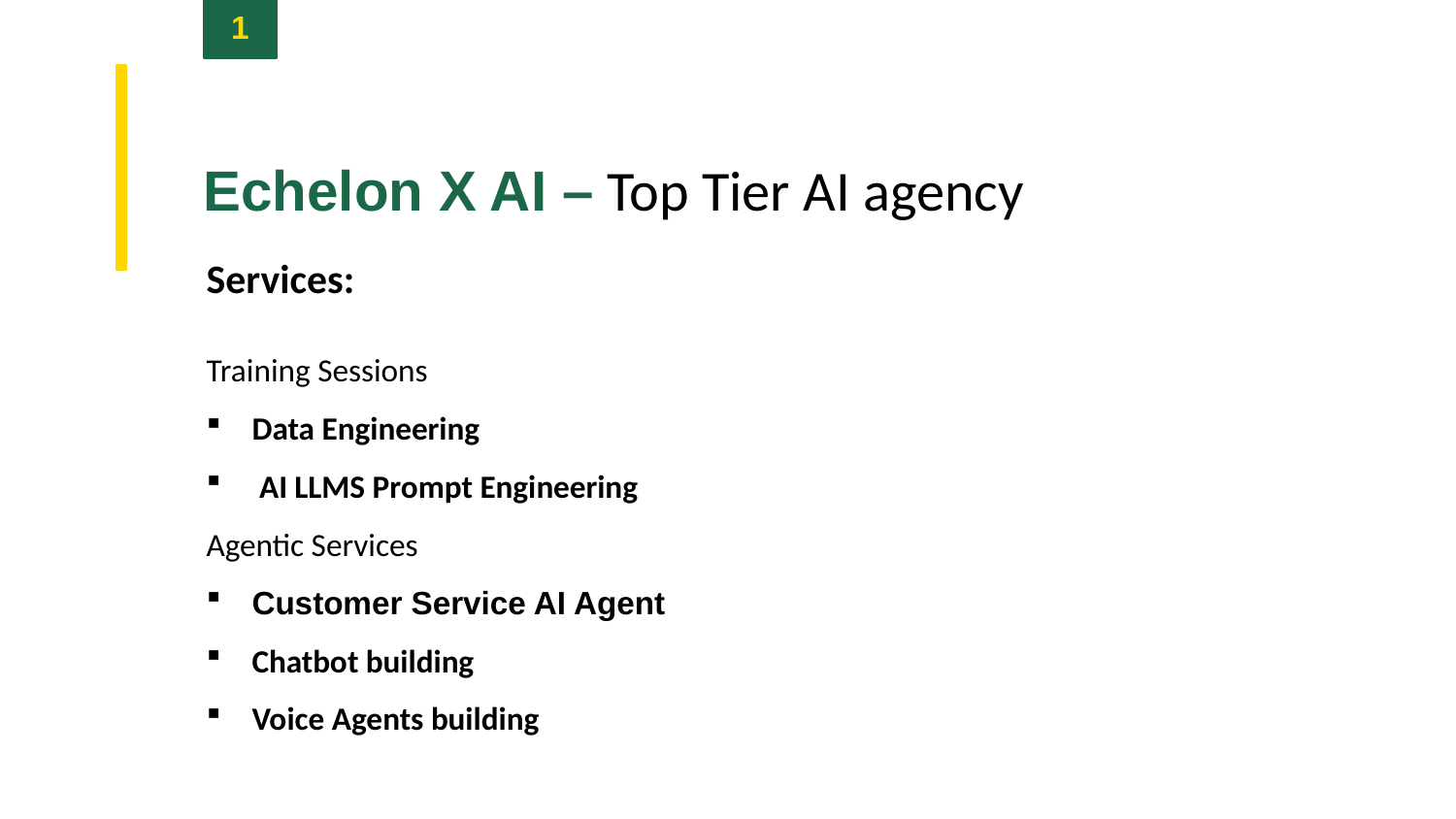

1

Echelon X AI – Top Tier AI agency
Services:

Training Sessions
Data Engineering
 AI LLMS Prompt Engineering
Agentic Services
Customer Service AI Agent
Chatbot building
Voice Agents building